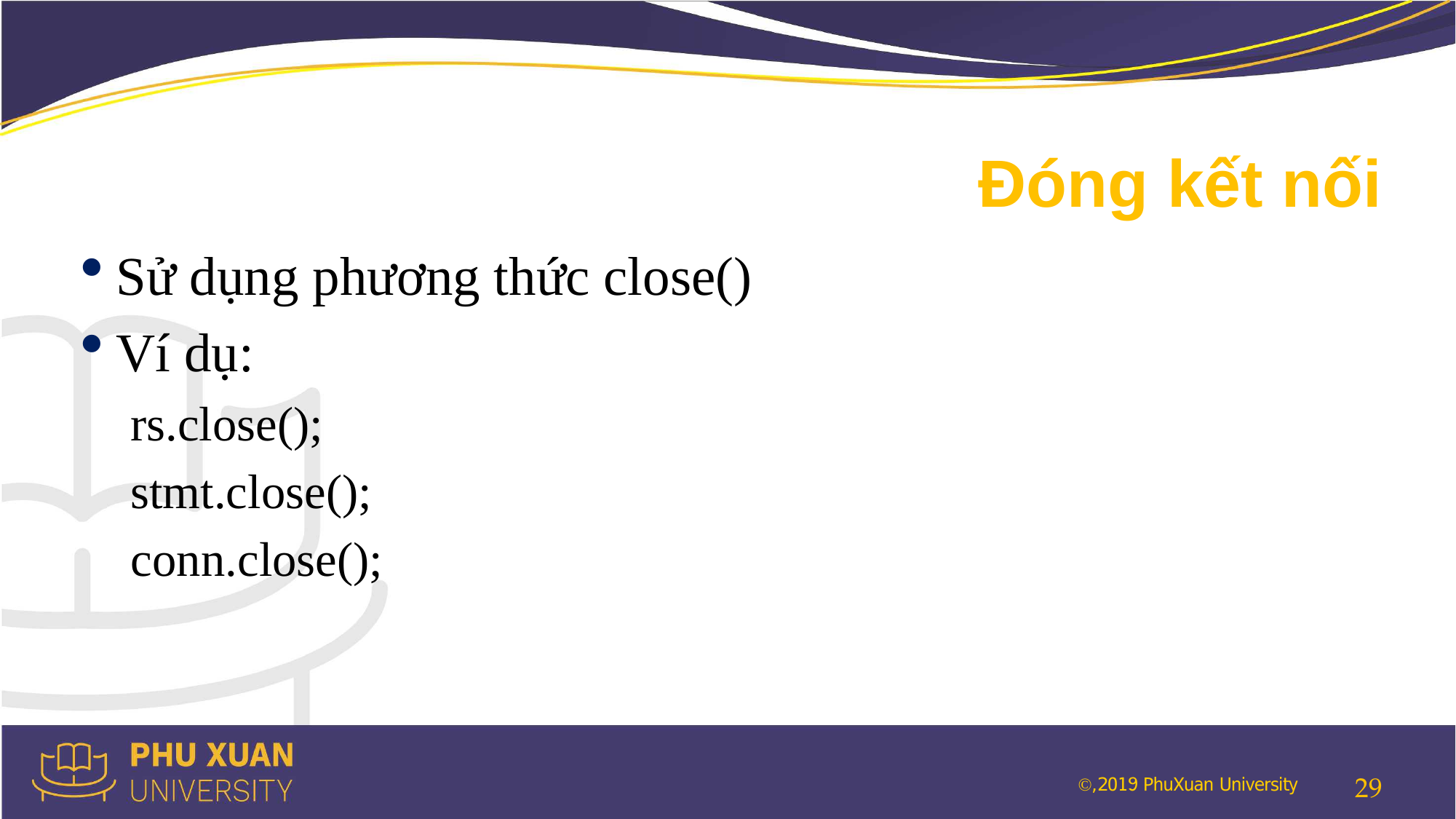

# Đóng kết nối
Sử dụng phương thức close()
Ví dụ:
rs.close();
stmt.close();
conn.close();
29